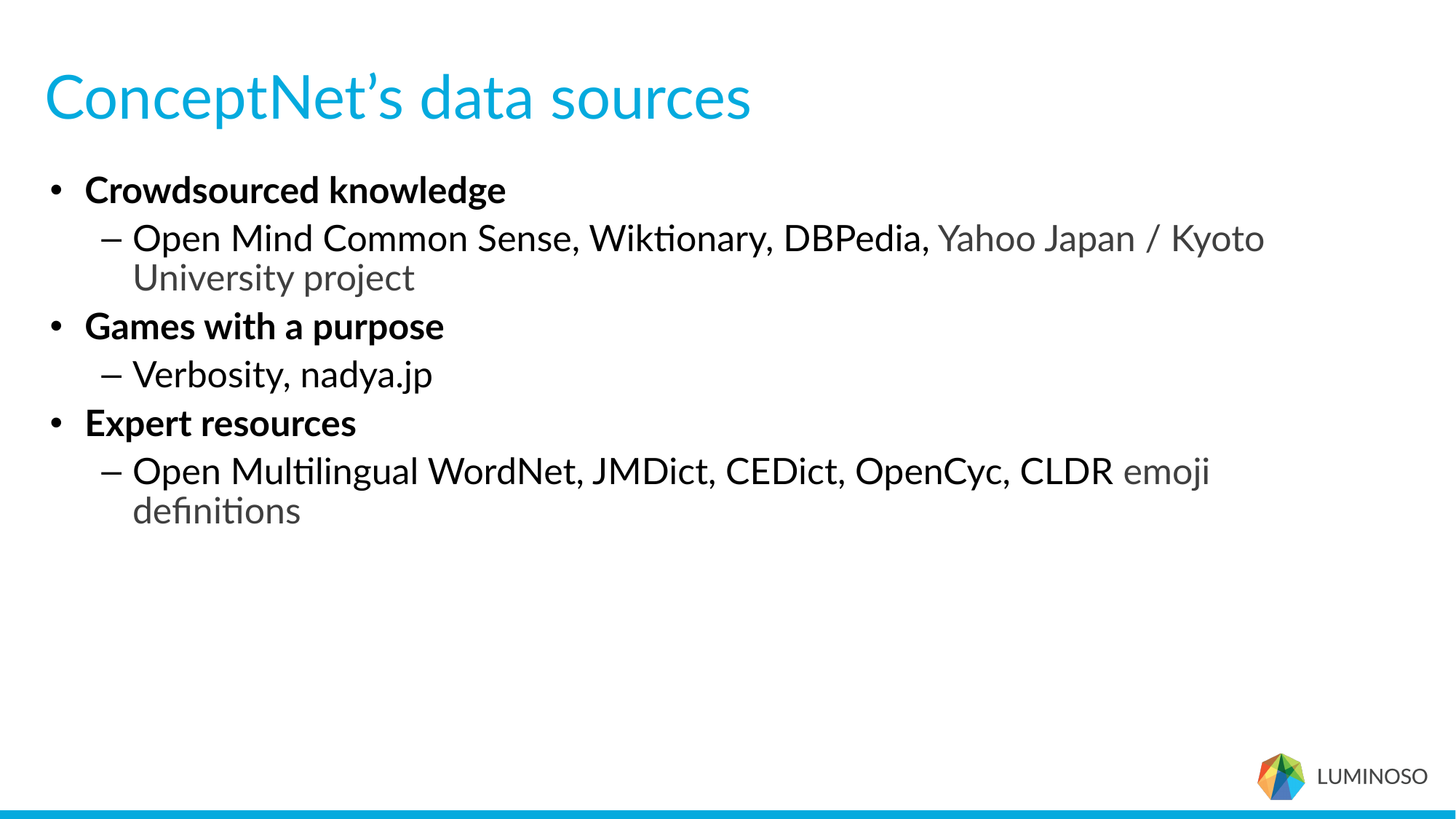

# ConceptNet’s data sources
Crowdsourced knowledge
Open Mind Common Sense, Wiktionary, DBPedia, Yahoo Japan / Kyoto University project
Games with a purpose
Verbosity, nadya.jp
Expert resources
Open Multilingual WordNet, JMDict, CEDict, OpenCyc, CLDR emoji definitions